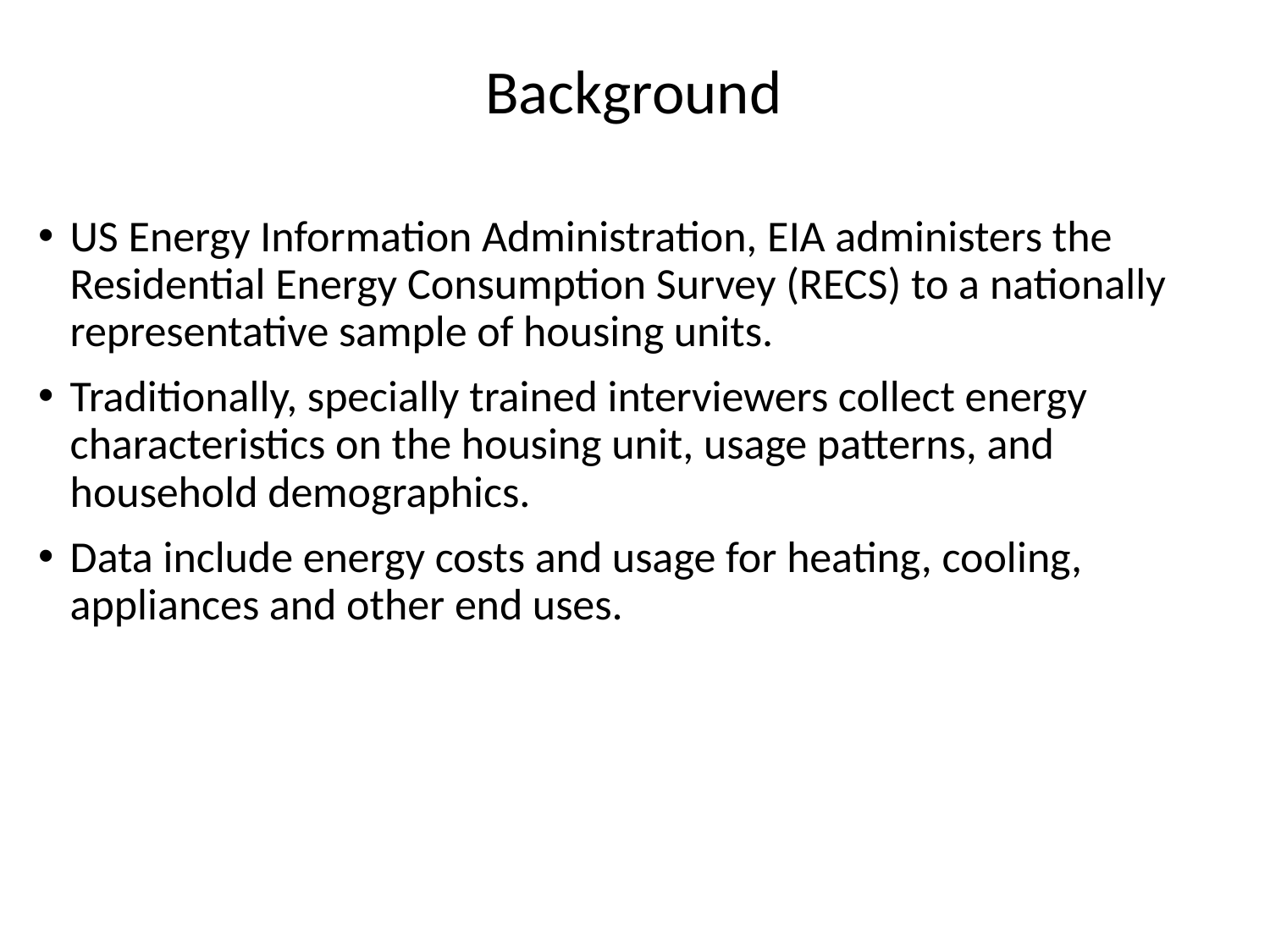

# Background
US Energy Information Administration, EIA administers the Residential Energy Consumption Survey (RECS) to a nationally representative sample of housing units.
Traditionally, specially trained interviewers collect energy characteristics on the housing unit, usage patterns, and household demographics.
Data include energy costs and usage for heating, cooling, appliances and other end uses.